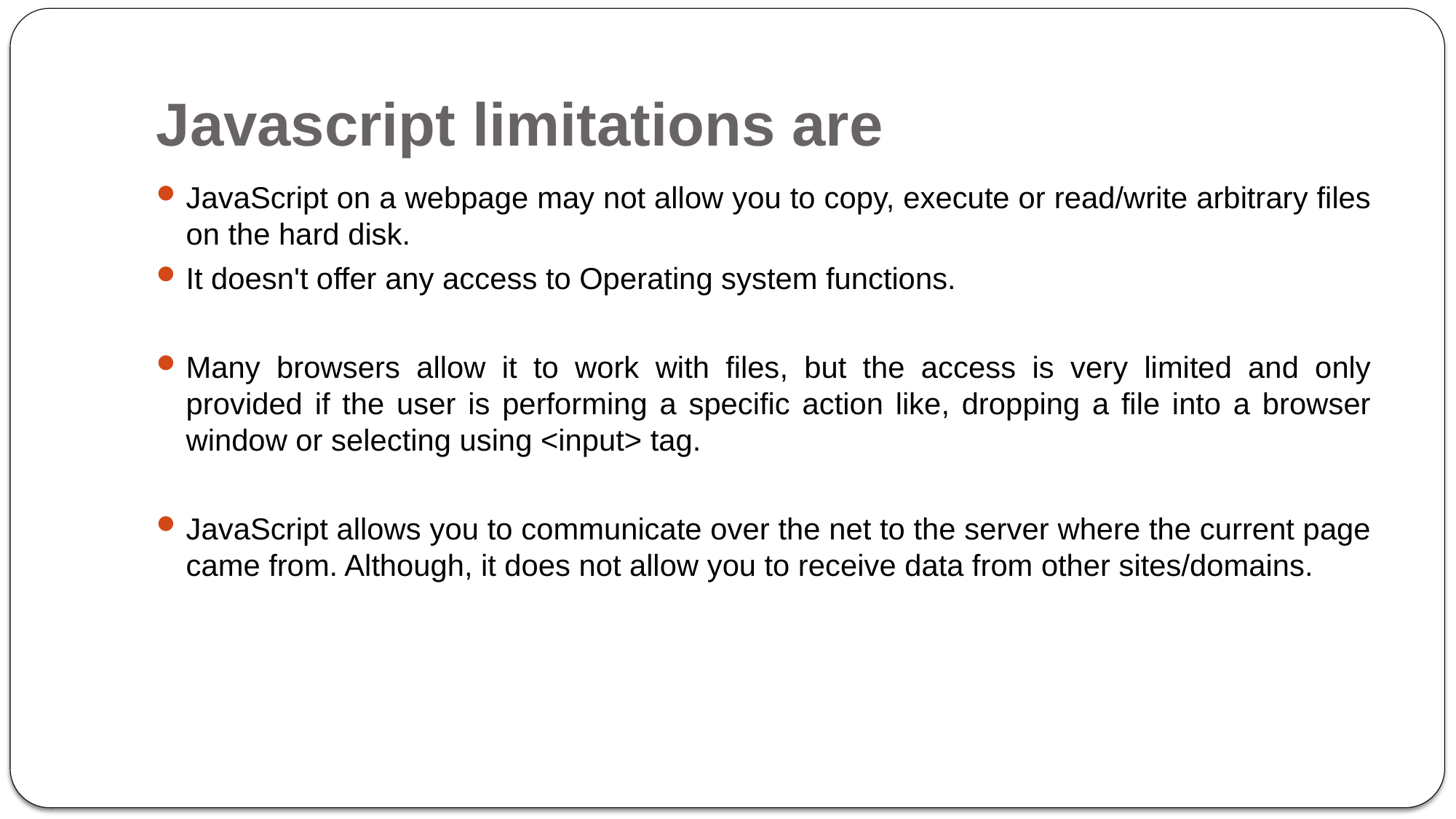

# Javascript limitations are
JavaScript on a webpage may not allow you to copy, execute or read/write arbitrary files on the hard disk.
It doesn't offer any access to Operating system functions.

Many browsers allow it to work with files, but the access is very limited and only provided if the user is performing a specific action like, dropping a file into a browser window or selecting using <input> tag.

JavaScript allows you to communicate over the net to the server where the current page came from. Although, it does not allow you to receive data from other sites/domains.